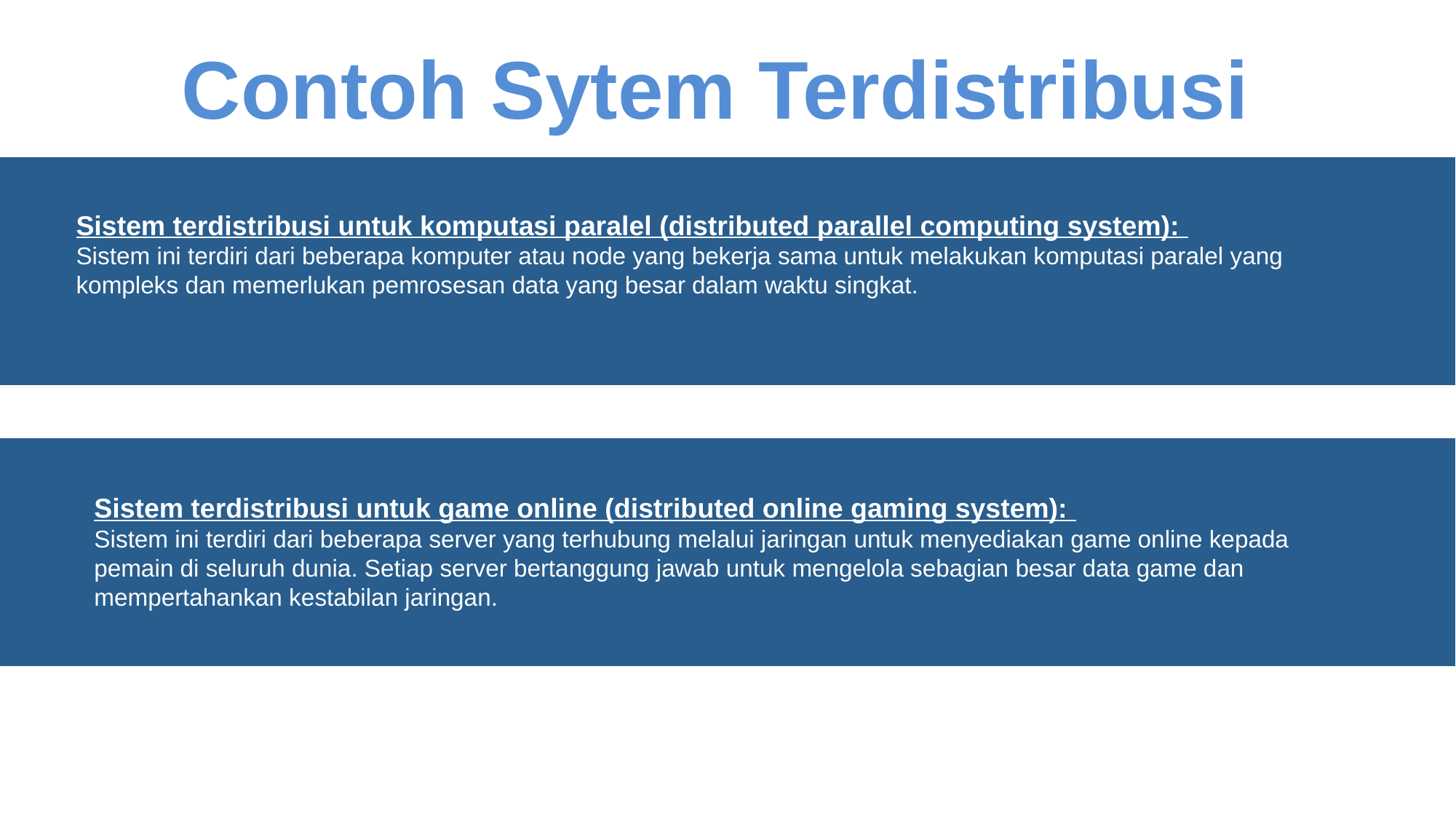

Contoh Sytem Terdistribusi

Sistem terdistribusi untuk komputasi paralel (distributed parallel computing system):
Sistem ini terdiri dari beberapa komputer atau node yang bekerja sama untuk melakukan komputasi paralel yang kompleks dan memerlukan pemrosesan data yang besar dalam waktu singkat.

Sistem terdistribusi untuk game online (distributed online gaming system):
Sistem ini terdiri dari beberapa server yang terhubung melalui jaringan untuk menyediakan game online kepada pemain di seluruh dunia. Setiap server bertanggung jawab untuk mengelola sebagian besar data game dan mempertahankan kestabilan jaringan.